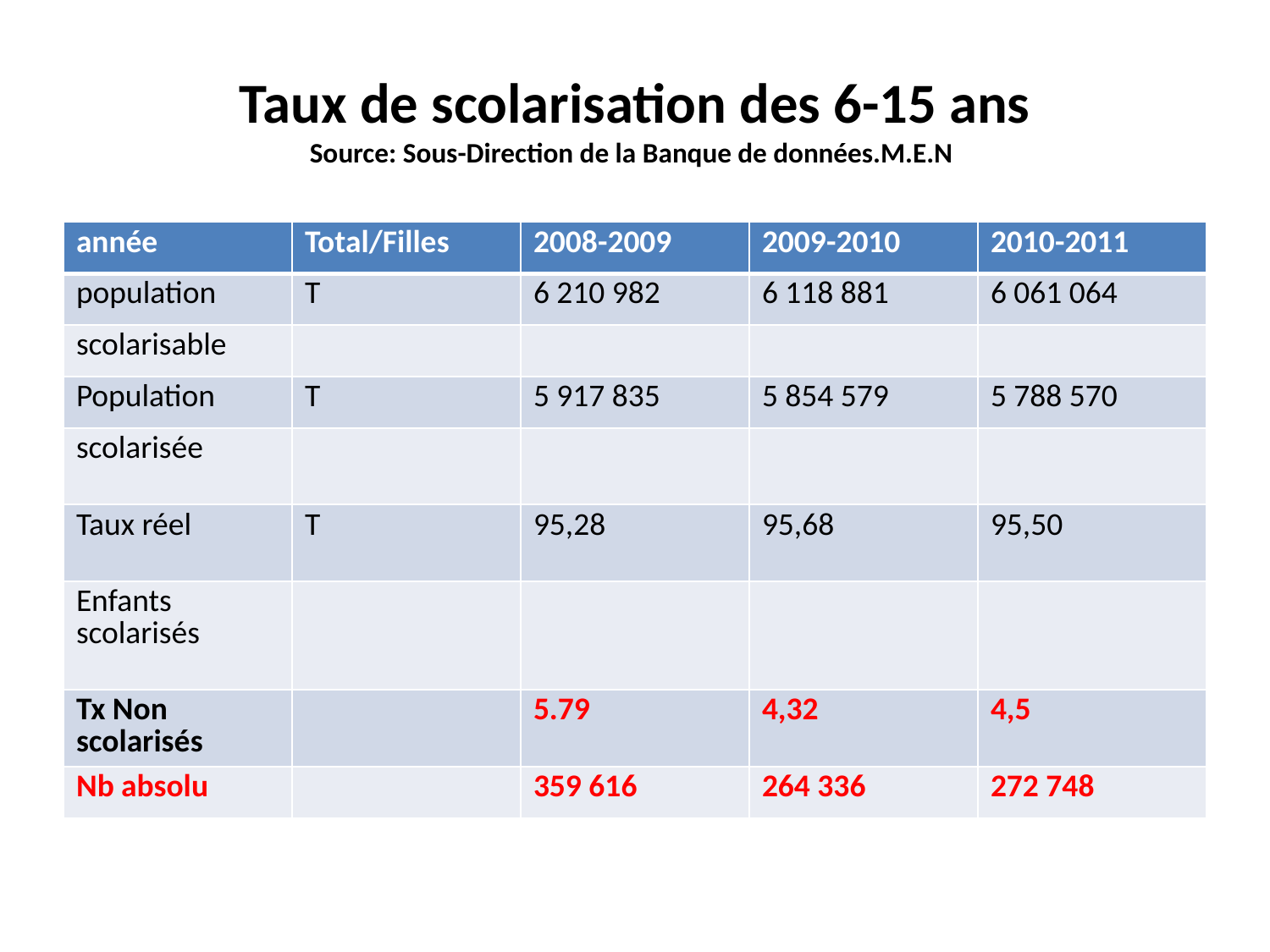

# Taux de scolarisation des 6-15 ans Source: Sous-Direction de la Banque de données.M.E.N
| année | Total/Filles | 2008-2009 | 2009-2010 | 2010-2011 |
| --- | --- | --- | --- | --- |
| population | T | 6 210 982 | 6 118 881 | 6 061 064 |
| scolarisable |  |  |  |  |
| Population | T | 5 917 835 | 5 854 579 | 5 788 570 |
| scolarisée |  |  |  |  |
| Taux réel | T | 95,28 | 95,68 | 95,50 |
| Enfants scolarisés |  |  |  |  |
| Tx Non scolarisés |  | 5.79 | 4,32 | 4,5 |
| Nb absolu |  | 359 616 | 264 336 | 272 748 |